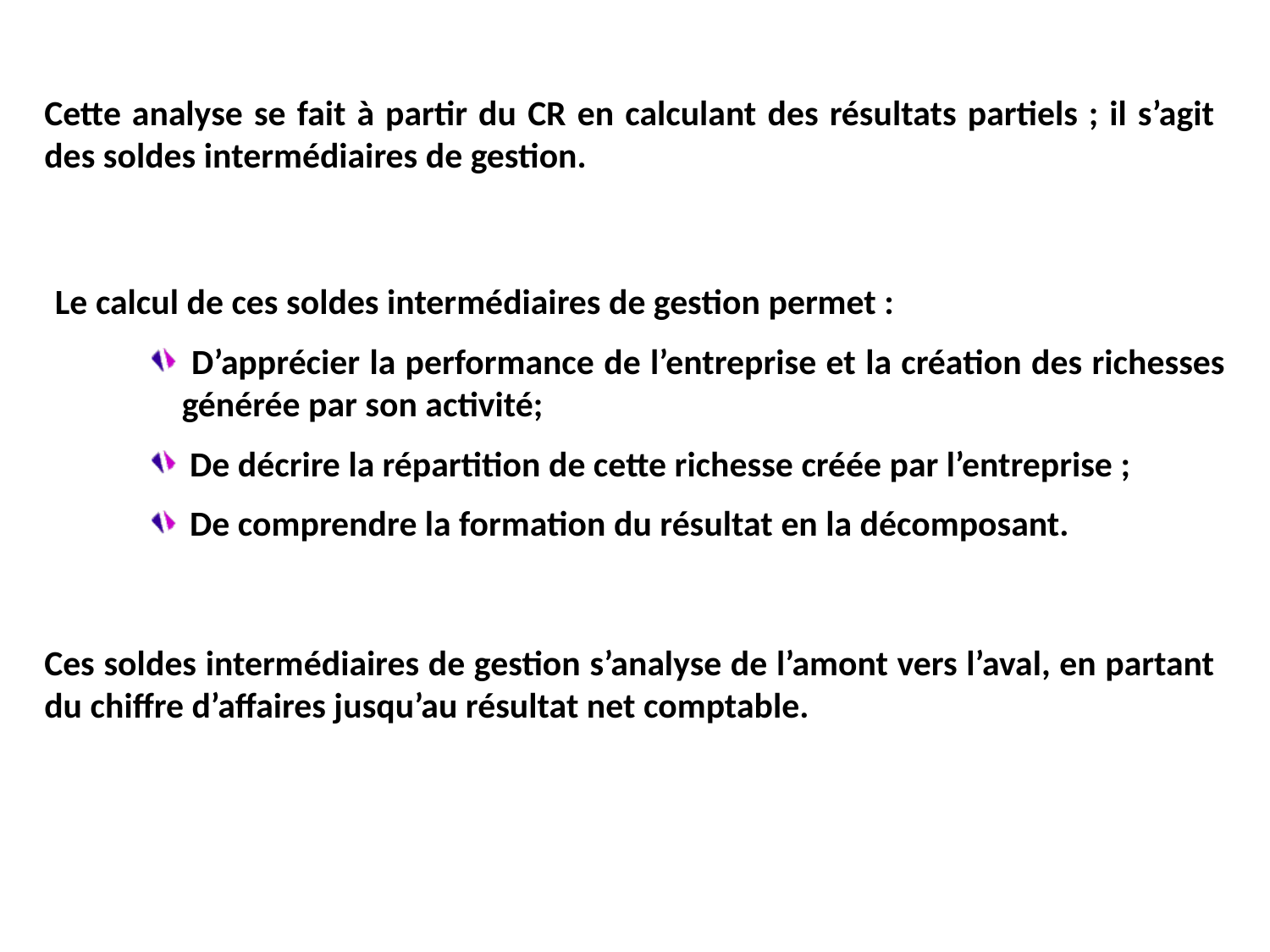

Cette analyse se fait à partir du CR en calculant des résultats partiels ; il s’agit des soldes intermédiaires de gestion.
Le calcul de ces soldes intermédiaires de gestion permet :
 D’apprécier la performance de l’entreprise et la création des richesses générée par son activité;
 De décrire la répartition de cette richesse créée par l’entreprise ;
 De comprendre la formation du résultat en la décomposant.
Ces soldes intermédiaires de gestion s’analyse de l’amont vers l’aval, en partant du chiffre d’affaires jusqu’au résultat net comptable.